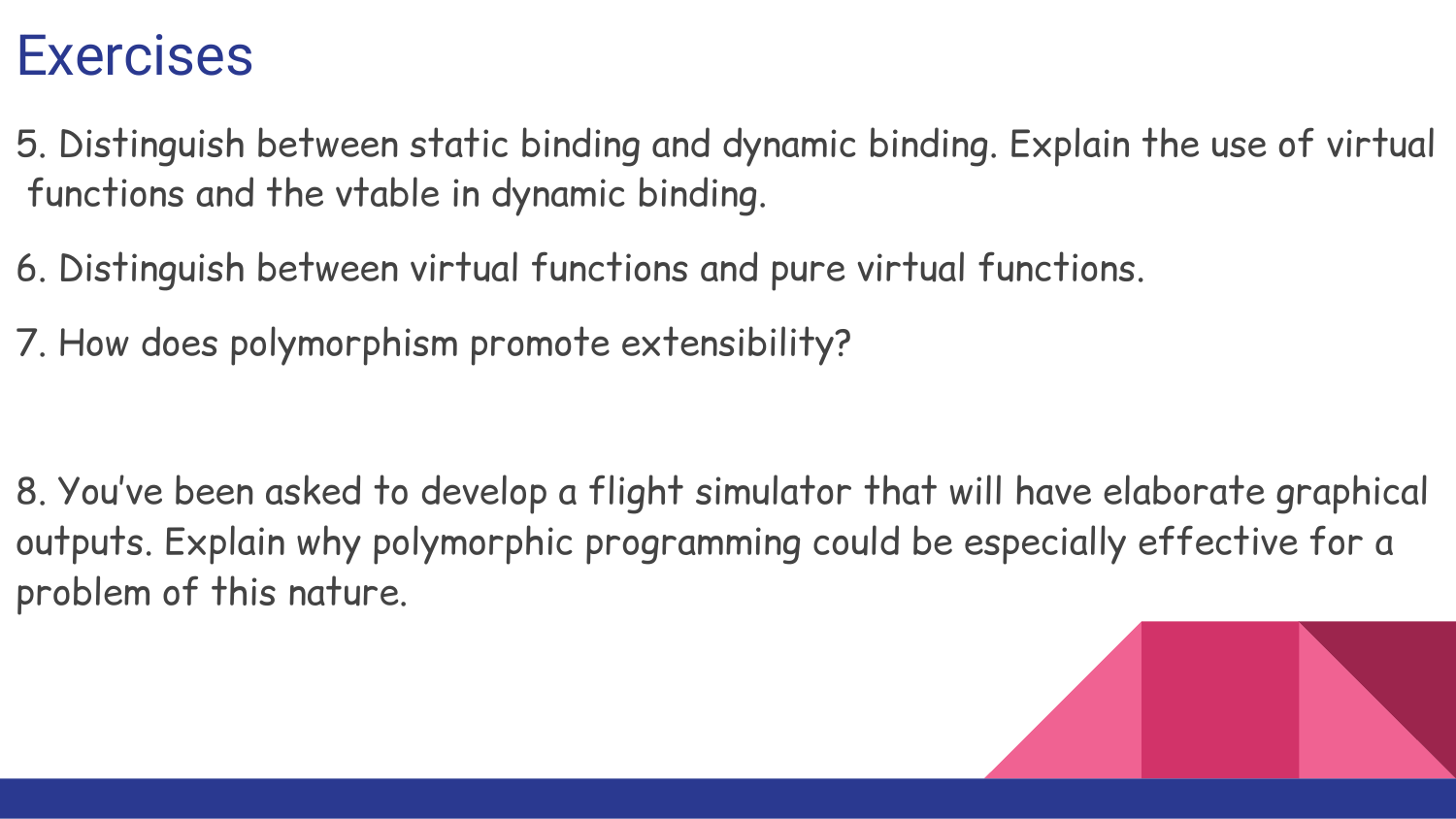

# Exercises
5. Distinguish between static binding and dynamic binding. Explain the use of virtual  functions and the vtable in dynamic binding.
6. Distinguish between virtual functions and pure virtual functions.
7. How does polymorphism promote extensibility?

8. You’ve been asked to develop a flight simulator that will have elaborate graphical outputs. Explain why polymorphic programming could be especially effective for a problem of this nature.